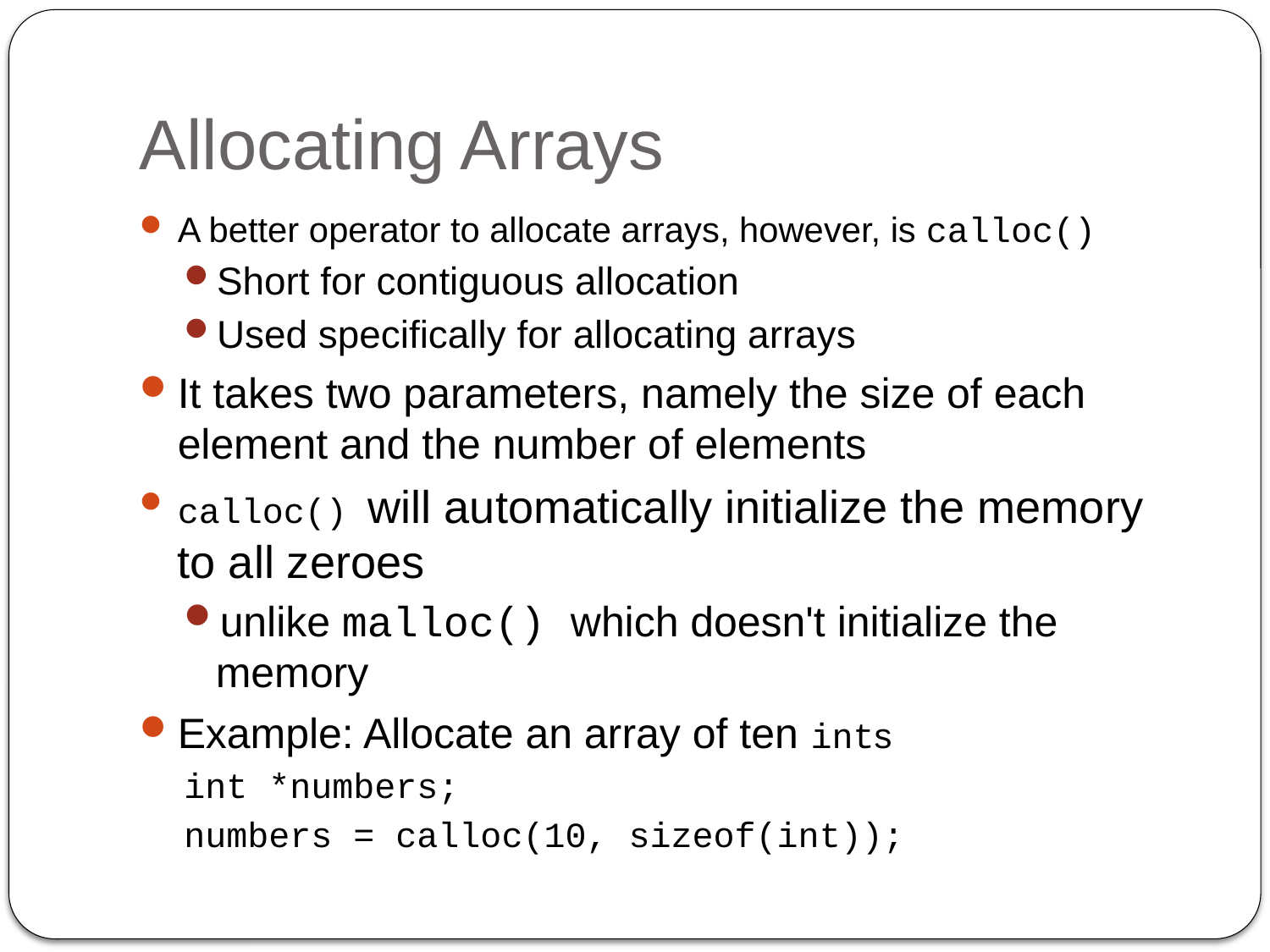

# Allocating Arrays
A better operator to allocate arrays, however, is calloc()
Short for contiguous allocation
Used specifically for allocating arrays
It takes two parameters, namely the size of each element and the number of elements
calloc() will automatically initialize the memory to all zeroes
unlike malloc() which doesn't initialize the memory
Example: Allocate an array of ten ints
int *numbers;
numbers = calloc(10, sizeof(int));